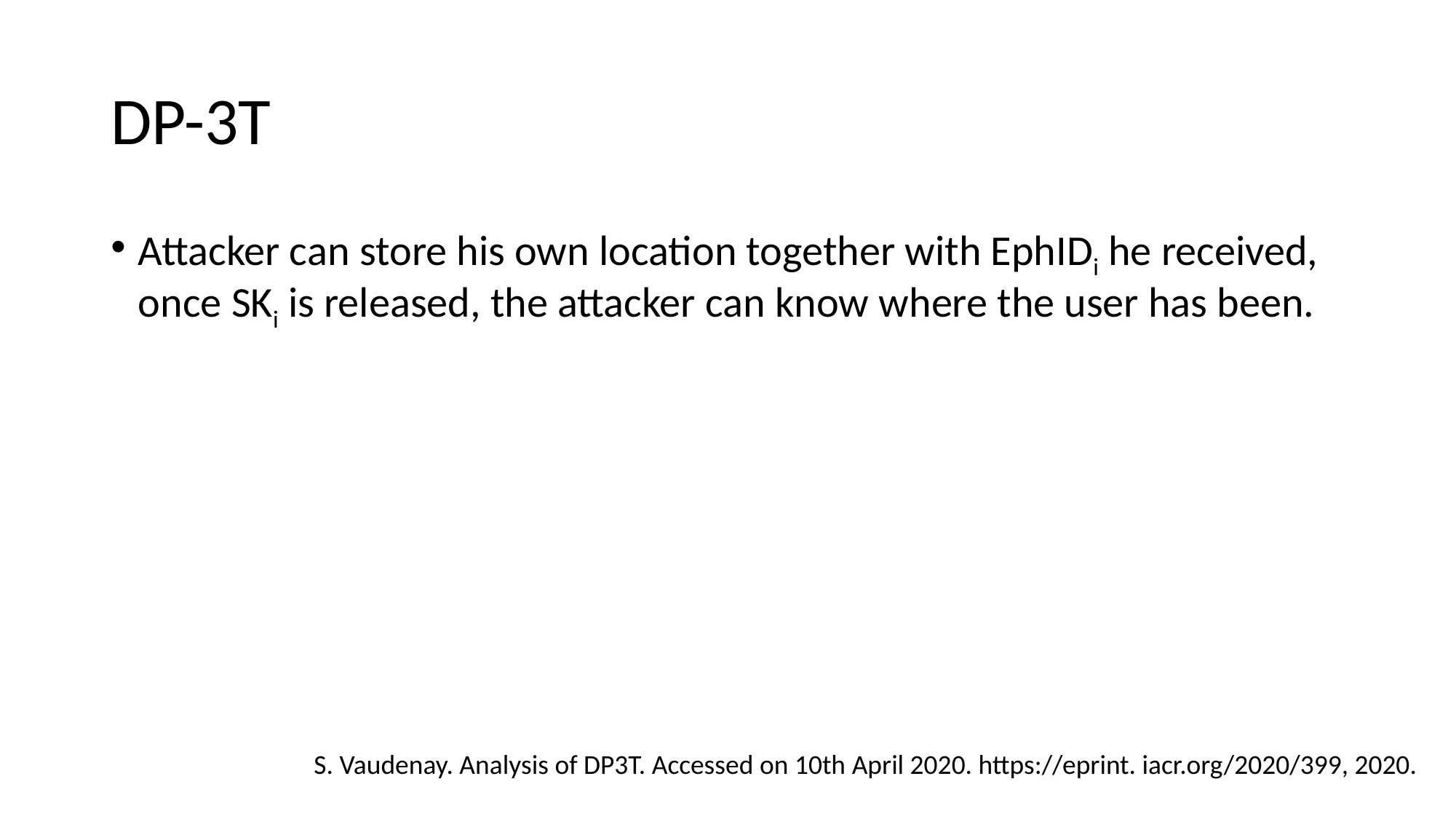

# DP-3T
Attacker can store his own location together with EphIDi he received, once SKi is released, the attacker can know where the user has been.

S. Vaudenay. Analysis of DP3T. Accessed on 10th April 2020. https://eprint. iacr.org/2020/399, 2020.